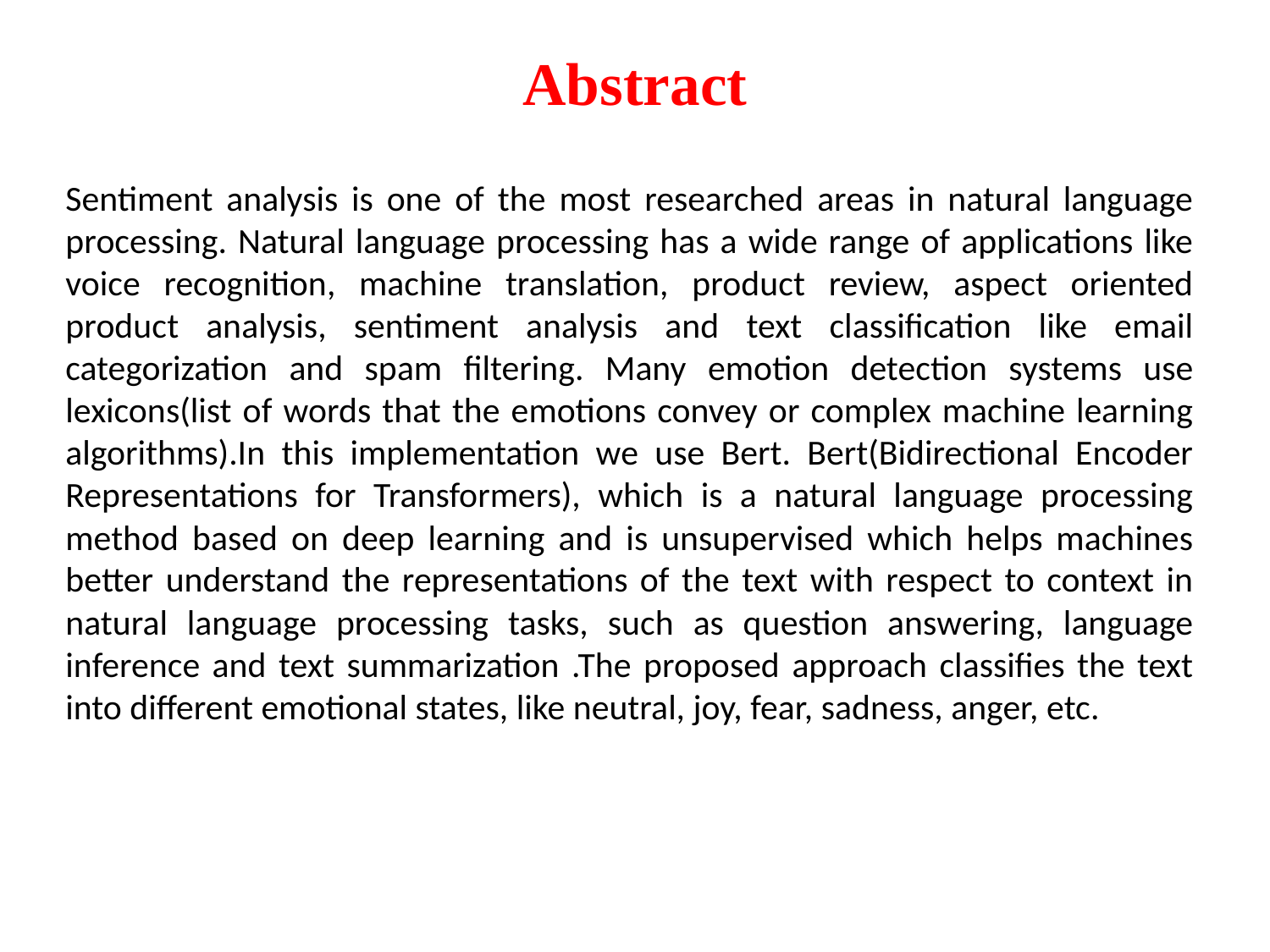

# Abstract
Sentiment analysis is one of the most researched areas in natural language processing. Natural language processing has a wide range of applications like voice recognition, machine translation, product review, aspect oriented product analysis, sentiment analysis and text classification like email categorization and spam filtering. Many emotion detection systems use lexicons(list of words that the emotions convey or complex machine learning algorithms).In this implementation we use Bert. Bert(Bidirectional Encoder Representations for Transformers), which is a natural language processing method based on deep learning and is unsupervised which helps machines better understand the representations of the text with respect to context in natural language processing tasks, such as question answering, language inference and text summarization .The proposed approach classifies the text into different emotional states, like neutral, joy, fear, sadness, anger, etc.